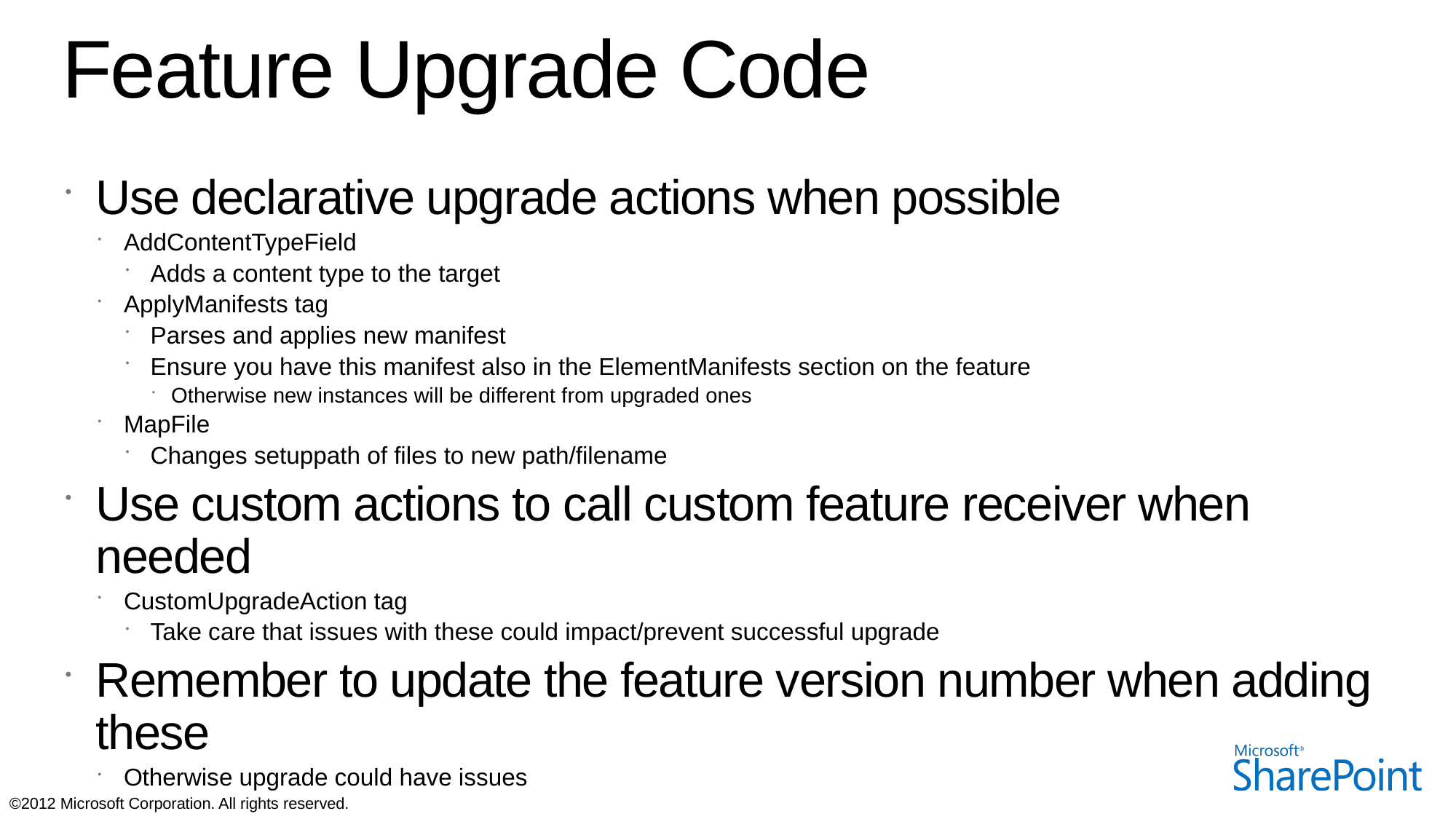

# Feature Upgrade Code
Use declarative upgrade actions when possible
AddContentTypeField
Adds a content type to the target
ApplyManifests tag
Parses and applies new manifest
Ensure you have this manifest also in the ElementManifests section on the feature
Otherwise new instances will be different from upgraded ones
MapFile
Changes setuppath of files to new path/filename
Use custom actions to call custom feature receiver when needed
CustomUpgradeAction tag
Take care that issues with these could impact/prevent successful upgrade
Remember to update the feature version number when adding these
Otherwise upgrade could have issues